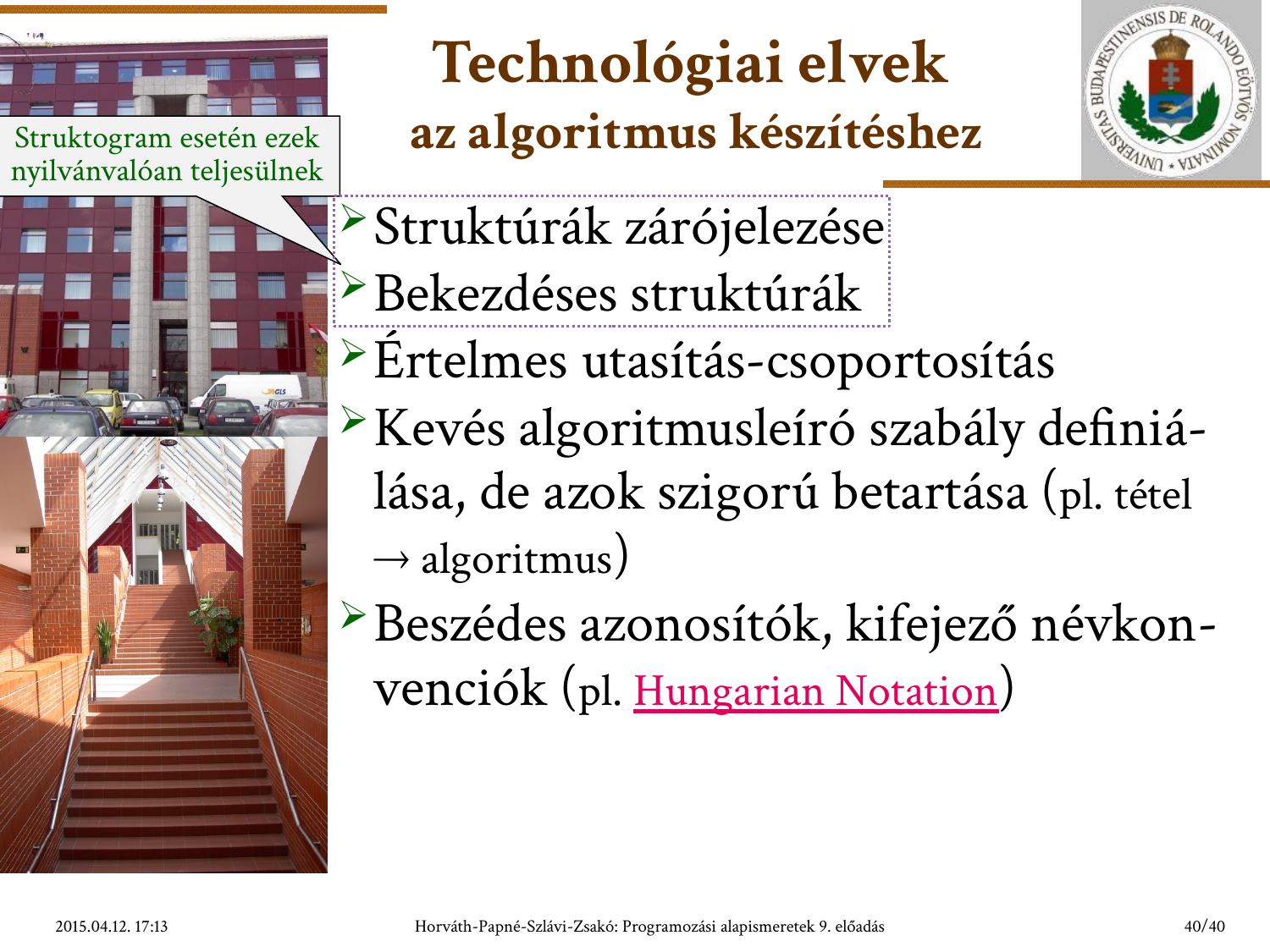

Technológiai elvek
az algoritmus készítéshez
Struktogram esetén ezek nyilvánvalóan teljesülnek
Struktúrák zárójelezése
Bekezdéses struktúrák
Értelmes utasítás-csoportosítás
Kevés algoritmusleíró szabály definiá-lása, de azok szigorú betartása (pl. tétel → algoritmus)
Beszédes azonosítók, kifejező névkon-venciók (pl. Hungarian Notation)

2015.04.12. 17:13
Horváth-Papné-Szlávi-Zsakó: Programozási alapismeretek 9. előadás
40/40